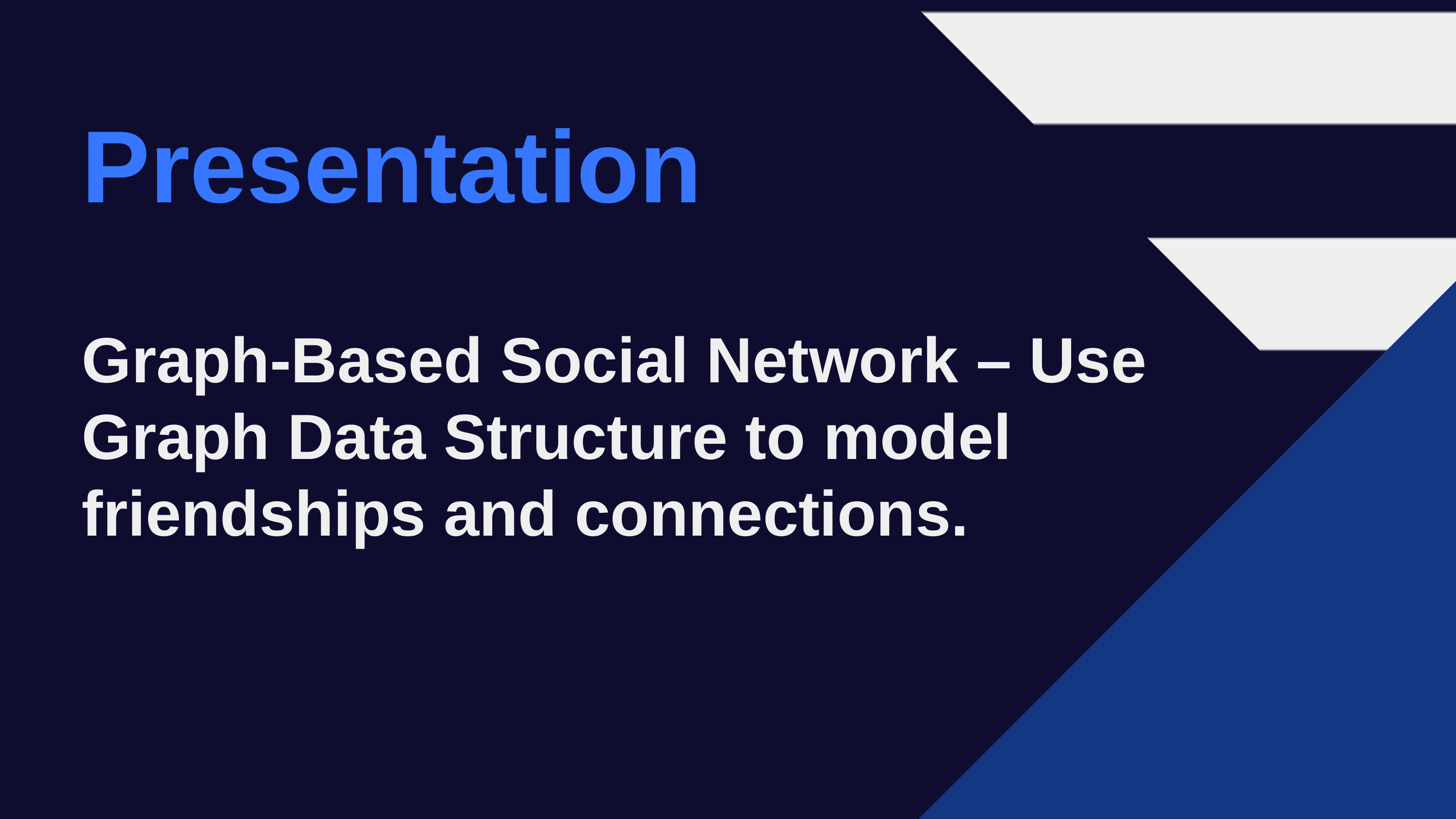

Presentation

Graph-Based Social Network – Use Graph Data Structure to model friendships and connections.